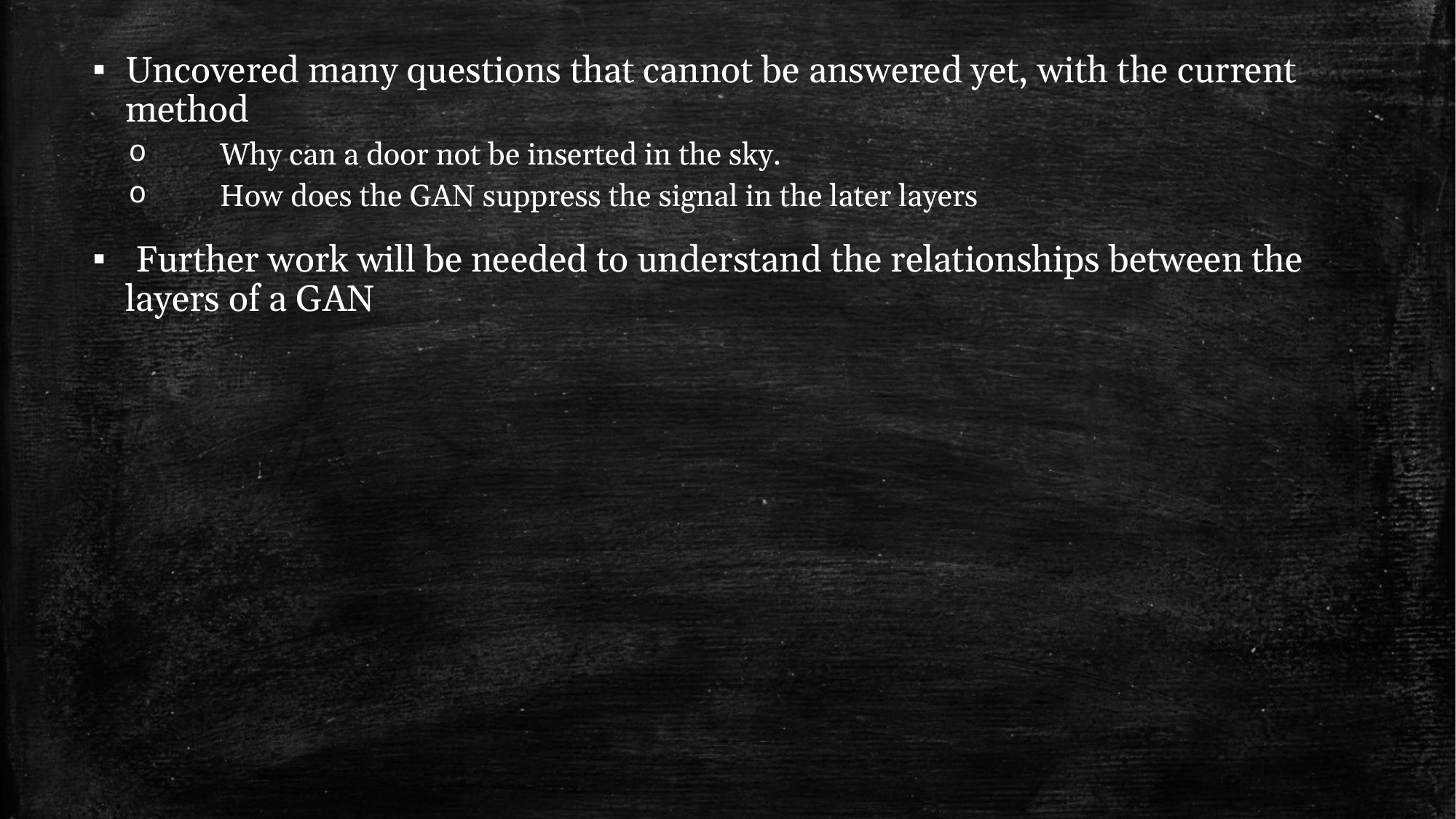

Uncovered many questions that cannot be answered yet, with the current method
        Why can a door not be inserted in the sky.
        How does the GAN suppress the signal in the later layers
 Further work will be needed to understand the relationships between the layers of a GAN